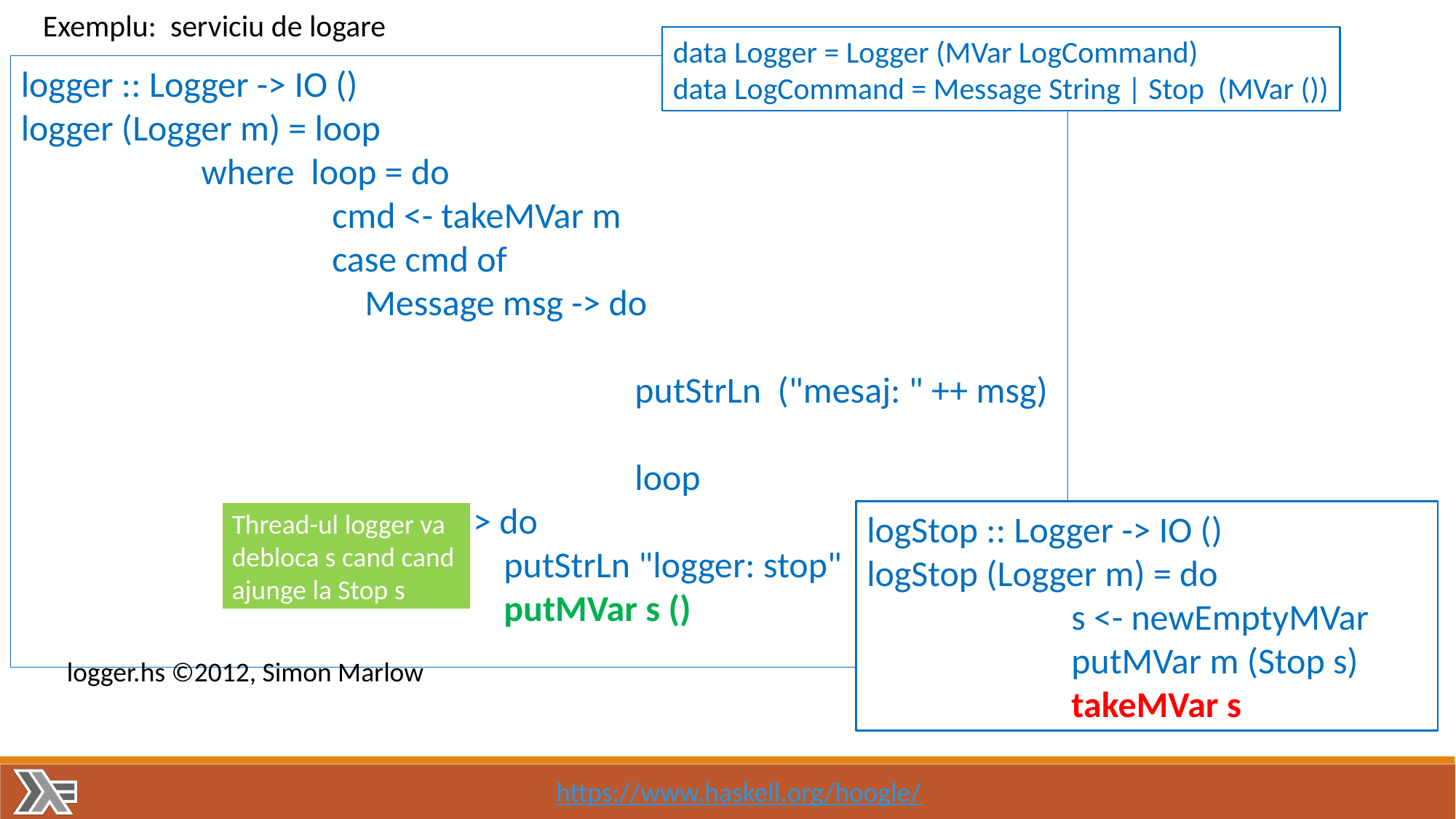

Exemplu:  serviciu de logare
data Logger = Logger (MVar LogCommand)
data LogCommand = Message String | Stop  (MVar ())
logger :: Logger -> IO ()
logger (Logger m) = loop
                      where  loop = do
                                      cmd <- takeMVar m
                                      case cmd of
                                          Message msg -> do
                                                                           putStrLn  ("mesaj: " ++ msg)
                                                                           loop
                                          Stop s -> do
                                                           putStrLn "logger: stop"
                                                           putMVar s ()

Thread-ul logger va
debloca s cand cand
ajunge la Stop s
logStop :: Logger -> IO ()
logStop (Logger m) = do
                         s <- newEmptyMVar
                         putMVar m (Stop s)
                         takeMVar s
       logger.hs ©2012, Simon Marlow